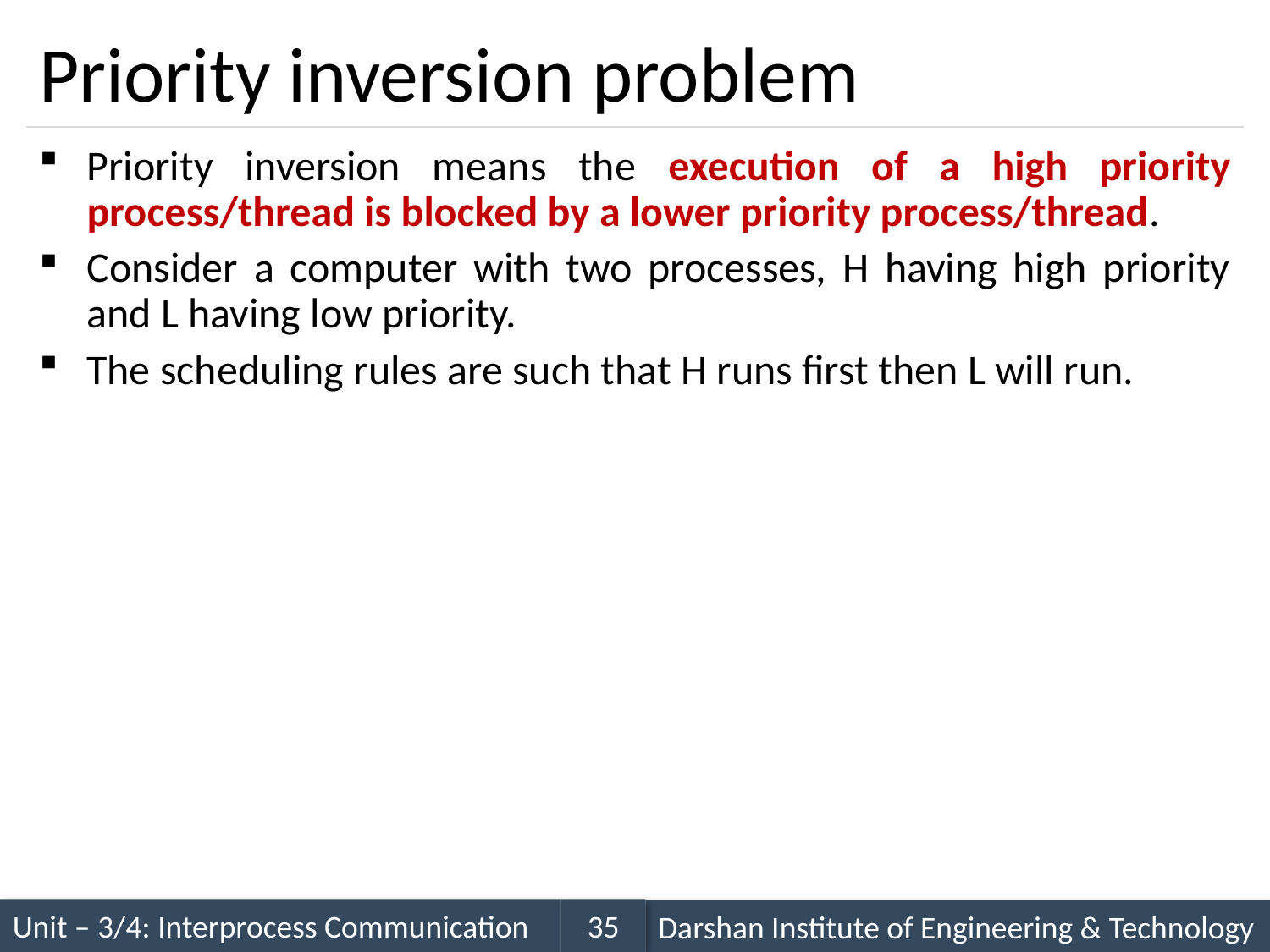

# Priority inversion problem
Priority inversion means the execution of a high priority process/thread is blocked by a lower priority process/thread.
Consider a computer with two processes, H having high priority and L having low priority.
The scheduling rules are such that H runs first then L will run.